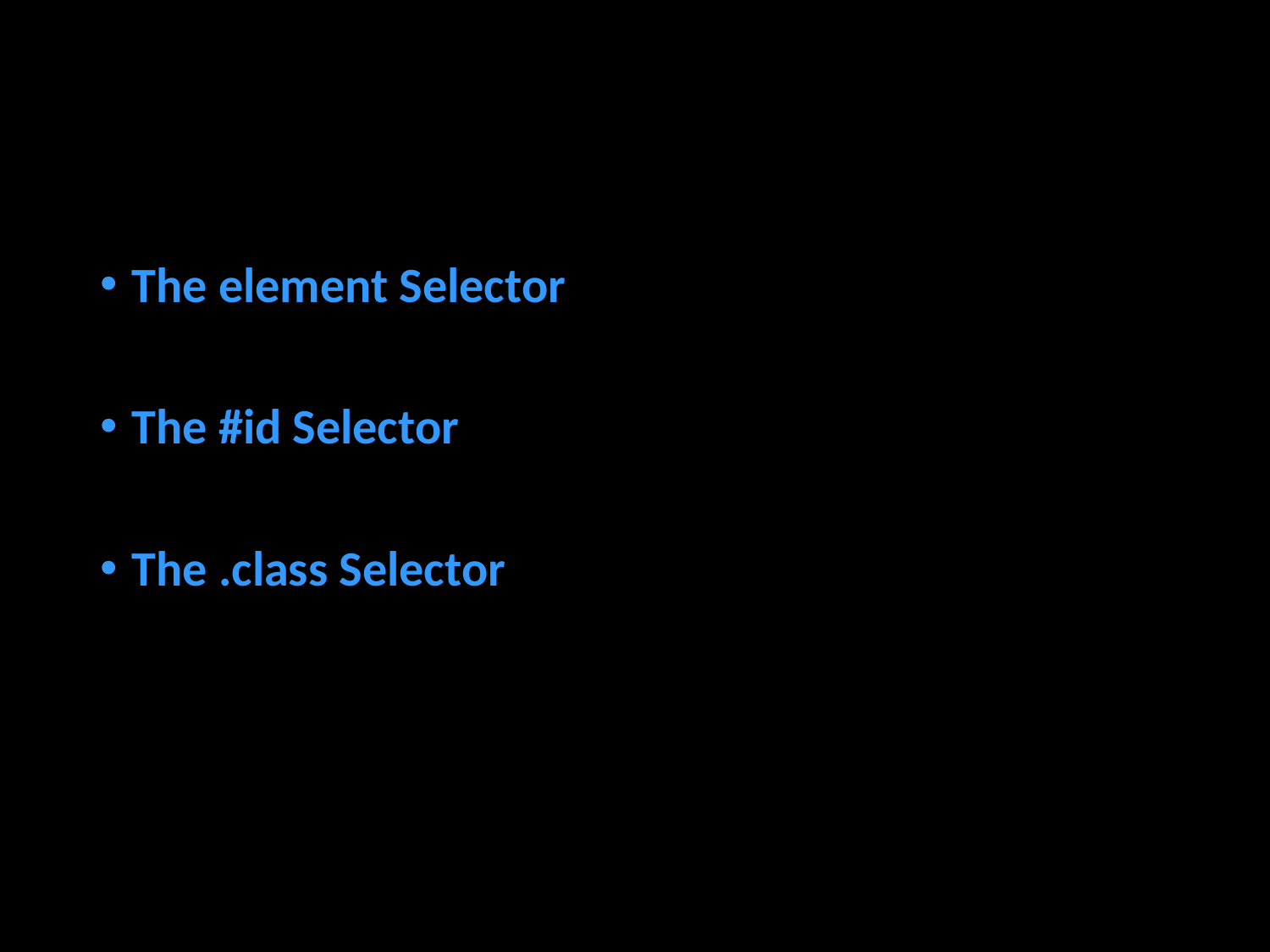

#
The element Selector

The #id Selector

The .class Selector